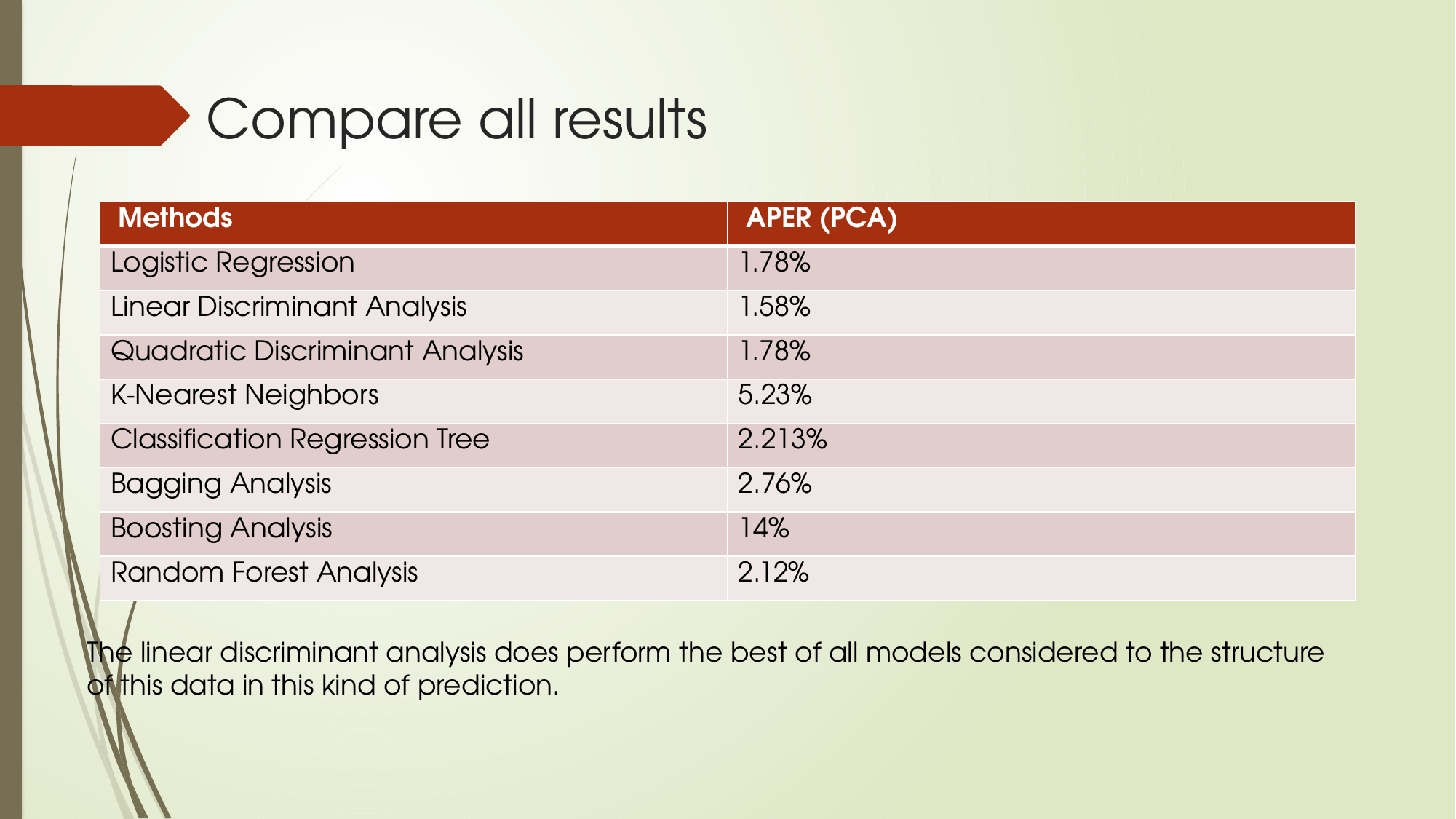

# Compare all results
| Methods | APER (PCA) |
| --- | --- |
| Logistic Regression | 1.78% |
| Linear Discriminant Analysis | 1.58% |
| Quadratic Discriminant Analysis | 1.78% |
| K-Nearest Neighbors | 5.23% |
| Classification Regression Tree | 2.213% |
| Bagging Analysis | 2.76% |
| Boosting Analysis | 14% |
| Random Forest Analysis | 2.12% |
The linear discriminant analysis does perform the best of all models considered to the structure of this data in this kind of prediction.